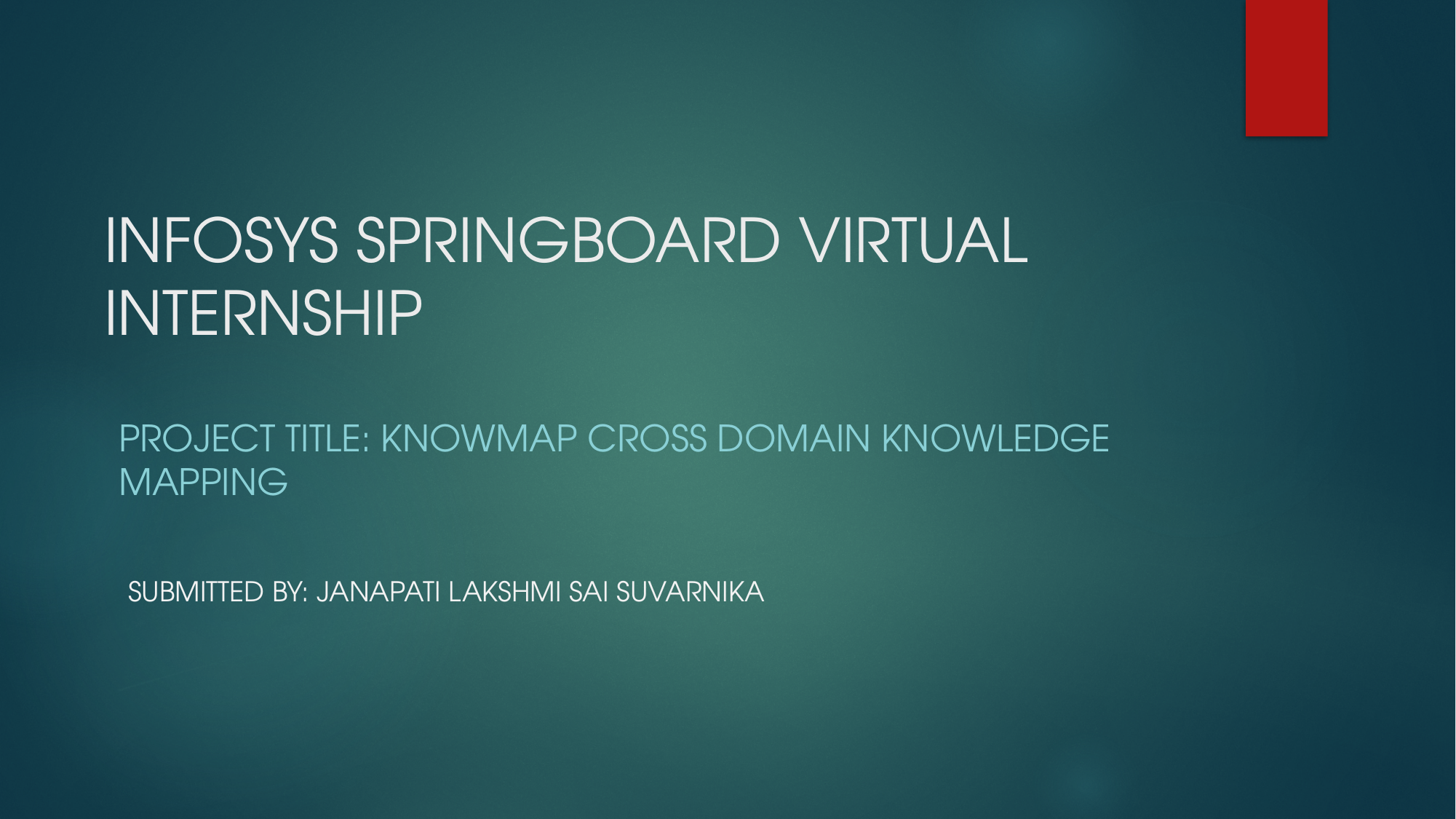

# INFOSYS SPRINGBOARD VIRTUAL INTERNSHIP
Project title: KNOWMAP CROSS DOMAIN KNOWLEDGE MAPPING
Submitted by: janapati Lakshmi Sai suvarnika